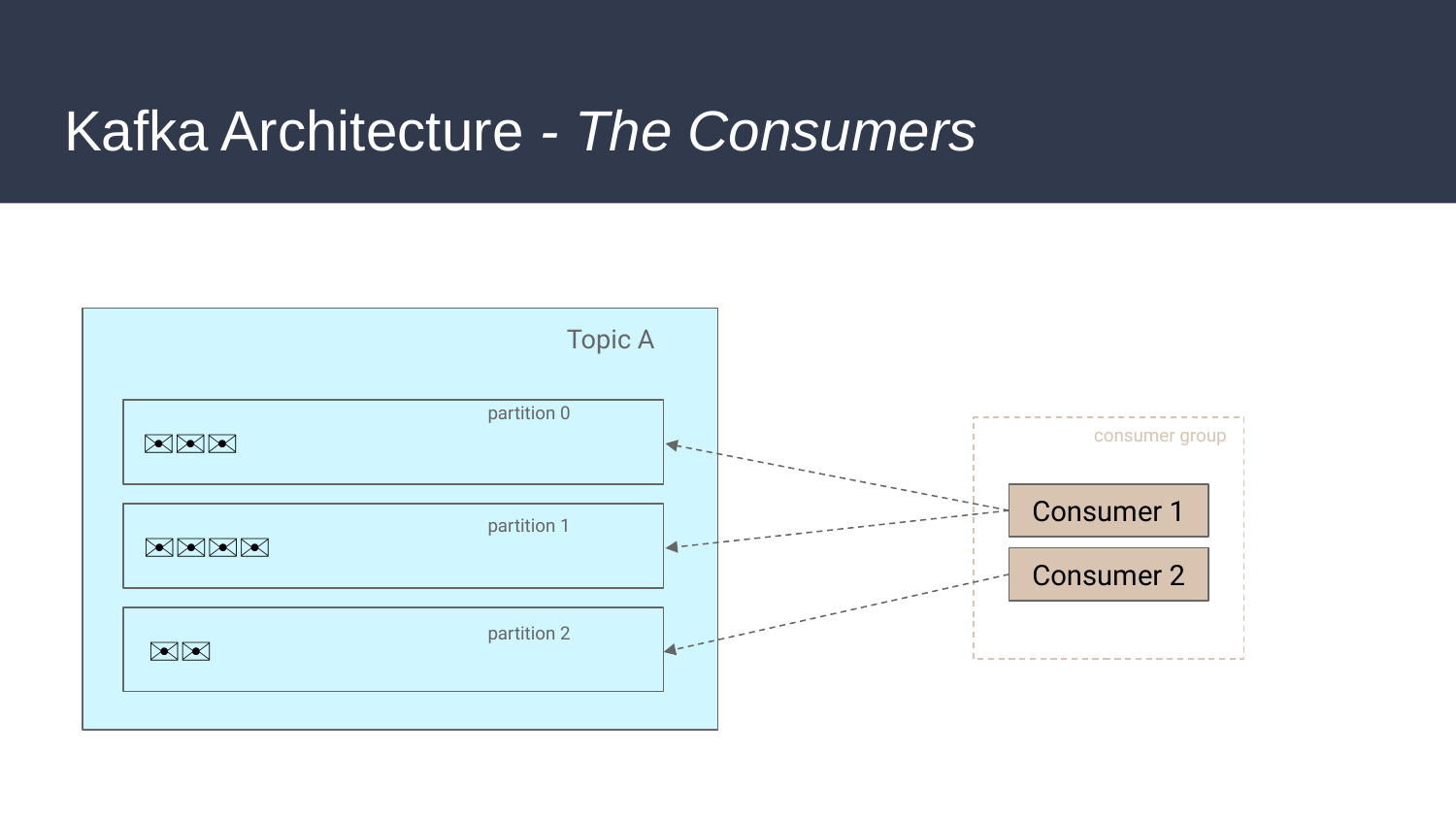

# Kafka Architecture - The Consumers

    Topic A
    partition 0

 ✉️✉️✉️
consumer group

Consumer 1
    partition 1

✉️✉️✉️✉️
Consumer 2
    partition 2

✉️✉️